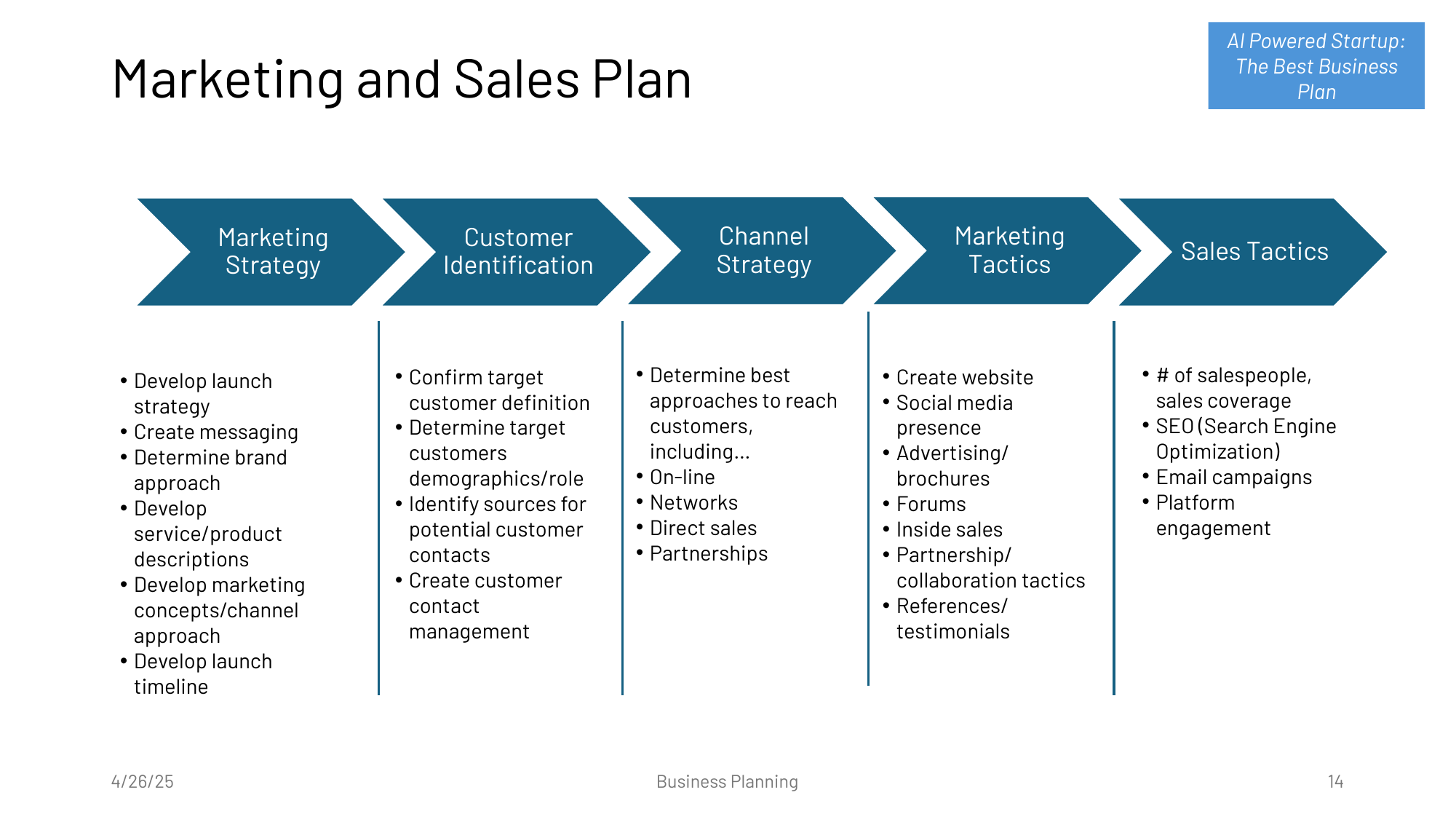

# Marketing and Sales Plan
Marketing Strategy
Customer Identification
Channel Strategy
Marketing Tactics
Sales Tactics

Develop launch strategy
Create messaging
Determine brand approach
Develop service/product descriptions
Develop marketing concepts/channel approach
Develop launch timeline

# of salespeople, sales coverage
SEO (Search Engine Optimization)
Email campaigns
Platform engagement

Determine best approaches to reach customers, including…
On-line
Networks
Direct sales
Partnerships

Confirm target customer definition
Determine target customers demographics/role
Identify sources for potential customer contacts
Create customer contact management

Create website
Social media presence
Advertising/ brochures
Forums
Inside sales
Partnership/ collaboration tactics
References/ testimonials
4/26/25
Business Planning
14